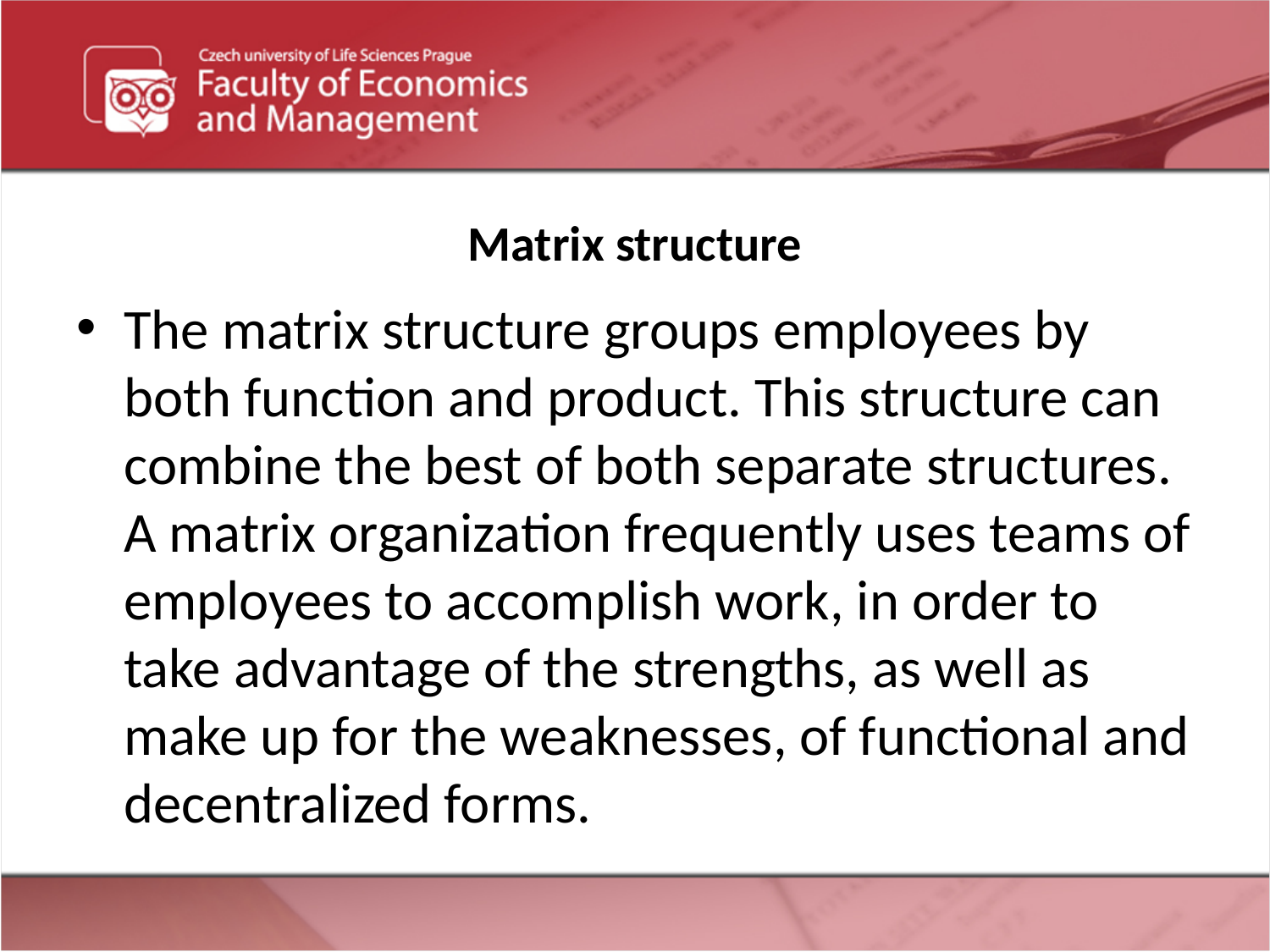

# Matrix structure
The matrix structure groups employees by both function and product. This structure can combine the best of both separate structures. A matrix organization frequently uses teams of employees to accomplish work, in order to take advantage of the strengths, as well as make up for the weaknesses, of functional and decentralized forms.